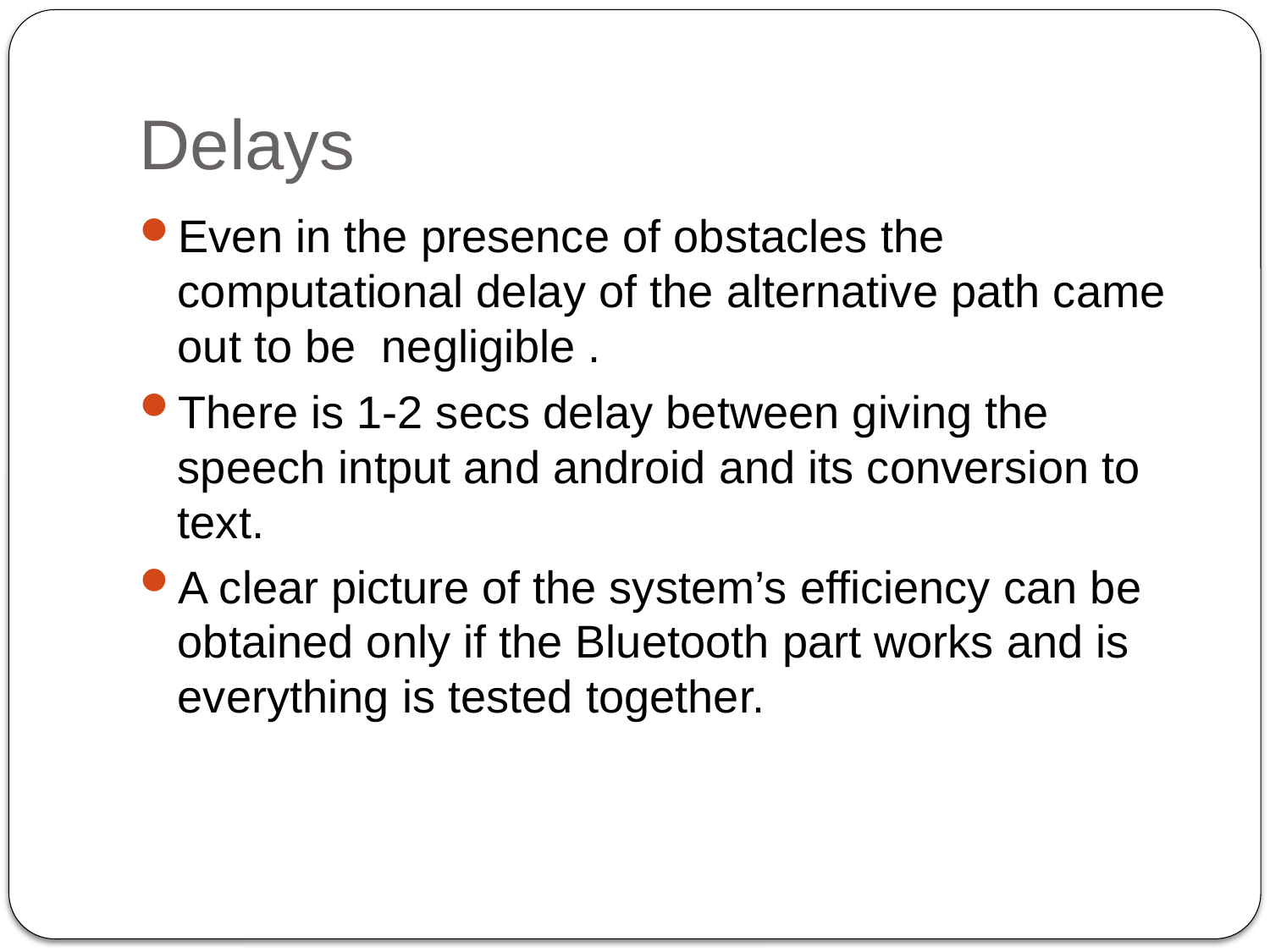

# Delays
Even in the presence of obstacles the computational delay of the alternative path came out to be  negligible .
There is 1-2 secs delay between giving the speech intput and android and its conversion to text.
A clear picture of the system’s efficiency can be obtained only if the Bluetooth part works and is everything is tested together.